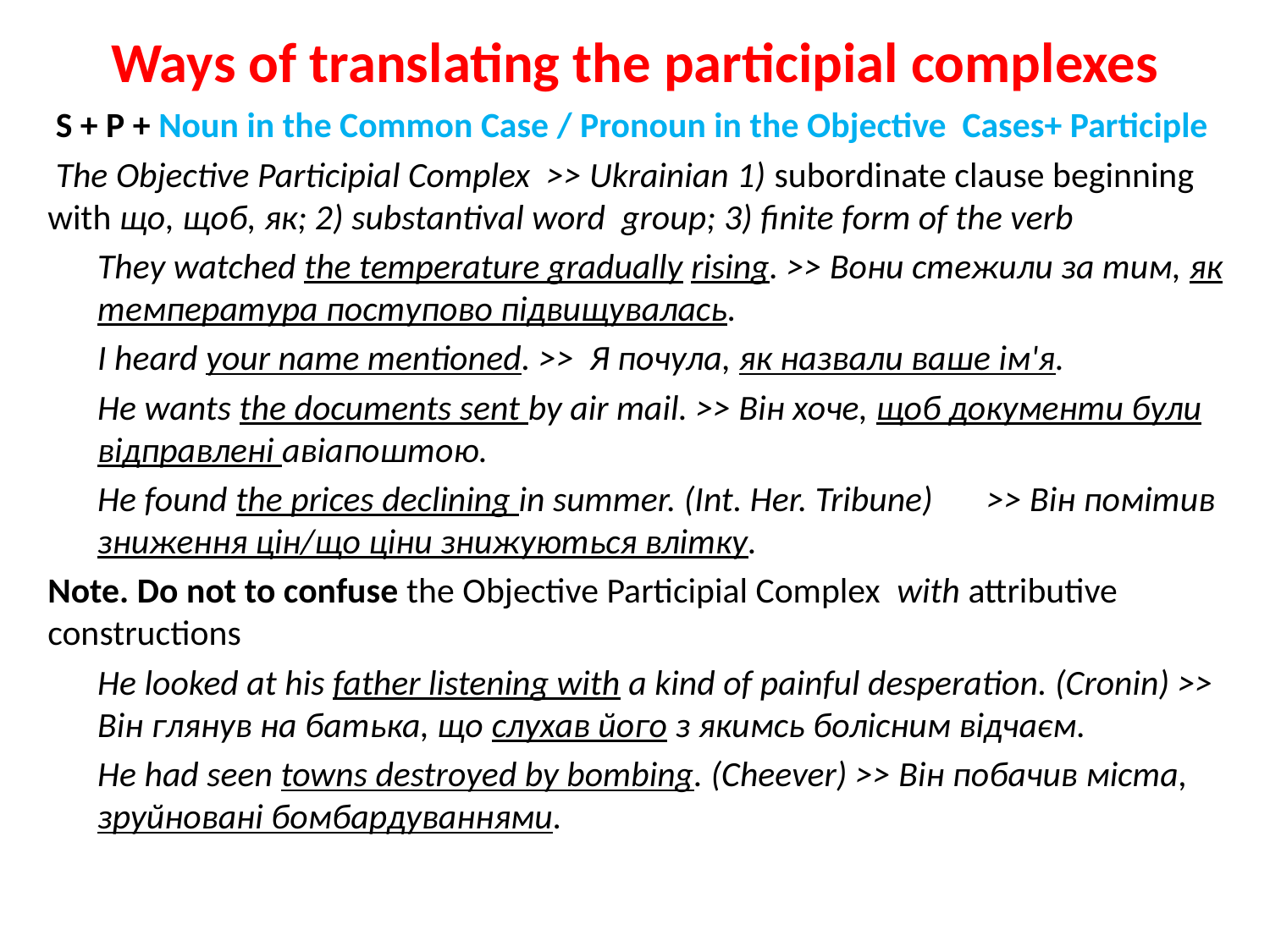

# Ways of translating the participial complexes
 S + P + Noun in the Common Case / Pronoun in the Objective  Cases+ Participle
 The Objective Participial Complex  >> Ukrainian 1) subordinate clause beginning with що, щоб, як; 2) substantival word  group; 3) finite form of the verb
They watched the temperature gradually rising. >> Вони стежили за тим, як температура поступово підвищувалась.
I heard your name mentioned. >>  Я почула, як назвали ваше ім'я.
He wants the documents sent by air mail. >> Він хоче, щоб документи були відправлені авіапоштою.
Не found the prices declining in summer. (Int. Her. Tribune)	>> Він помітив зниження цін/що ціни знижуються влітку.
Note. Do not to confuse the Objective Participial Complex  with attributive constructions
He looked at his father listening with a kind of painful desperation. (Cronin) >> Він глянув на батька, що слухав його з якимсь болісним відчаєм.
He had seen towns destroyed by bombing. (Cheever) >> Він побачив міста, зруйновані бомбардуваннями.